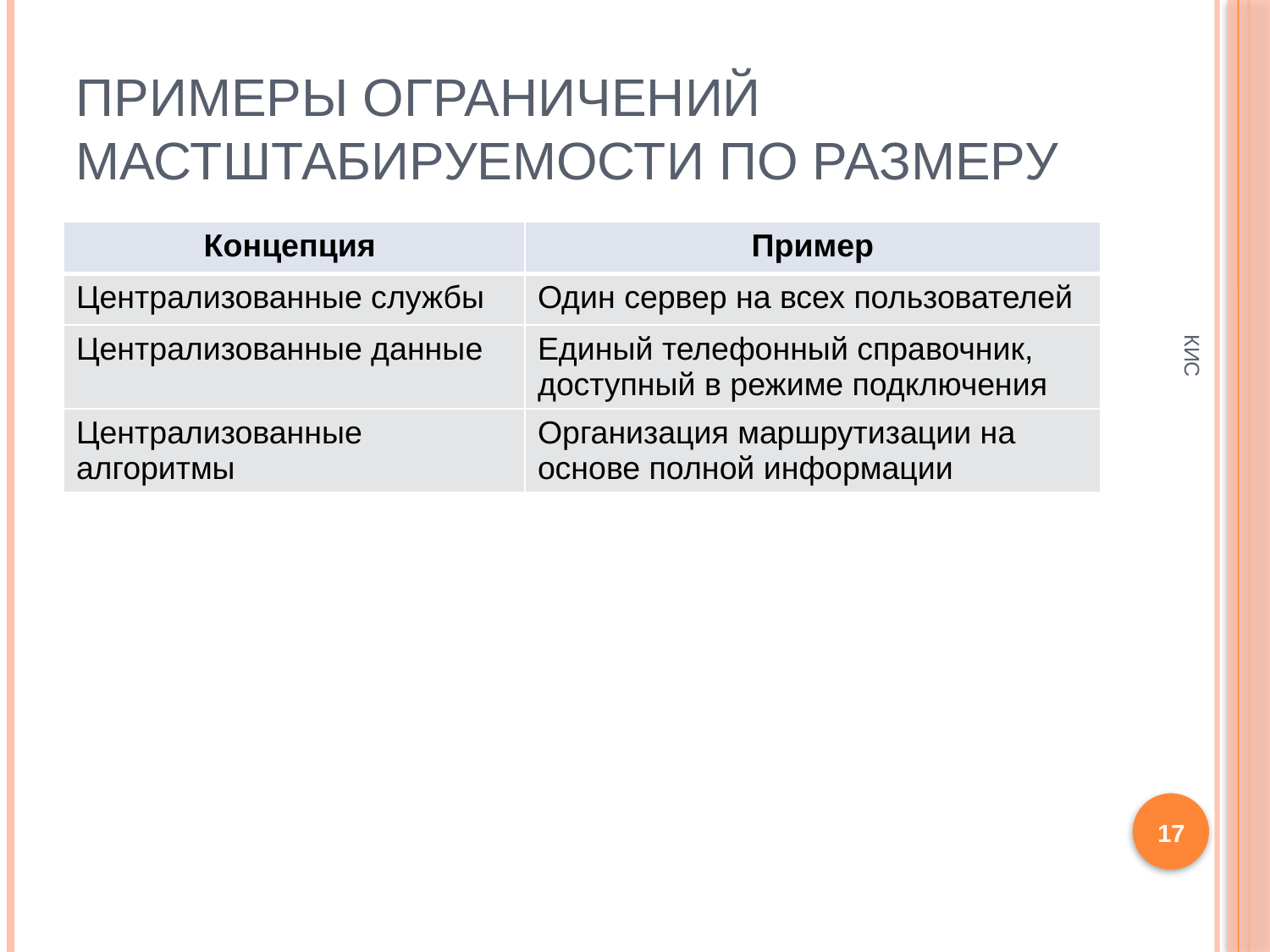

# Примеры ограничений мастштабируемости по размеру
| Концепция | Пример |
| --- | --- |
| Централизованные службы | Один сервер на всех пользователей |
| Централизованные данные | Единый телефонный справочник, доступный в режиме подключения |
| Централизованные алгоритмы | Организация маршрутизации на основе полной информации |
КИС
17